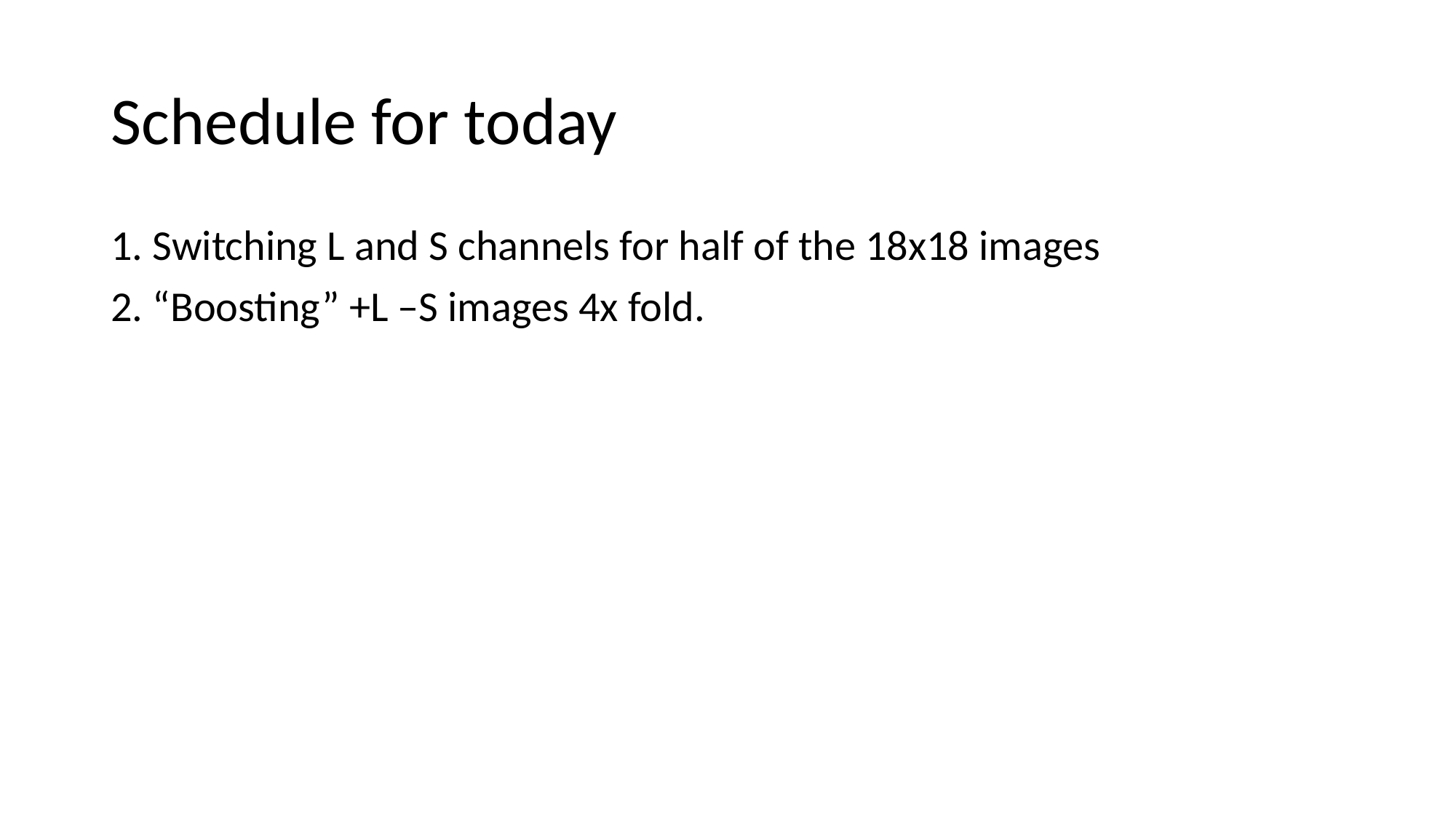

# Schedule for today
1. Switching L and S channels for half of the 18x18 images
2. “Boosting” +L –S images 4x fold.